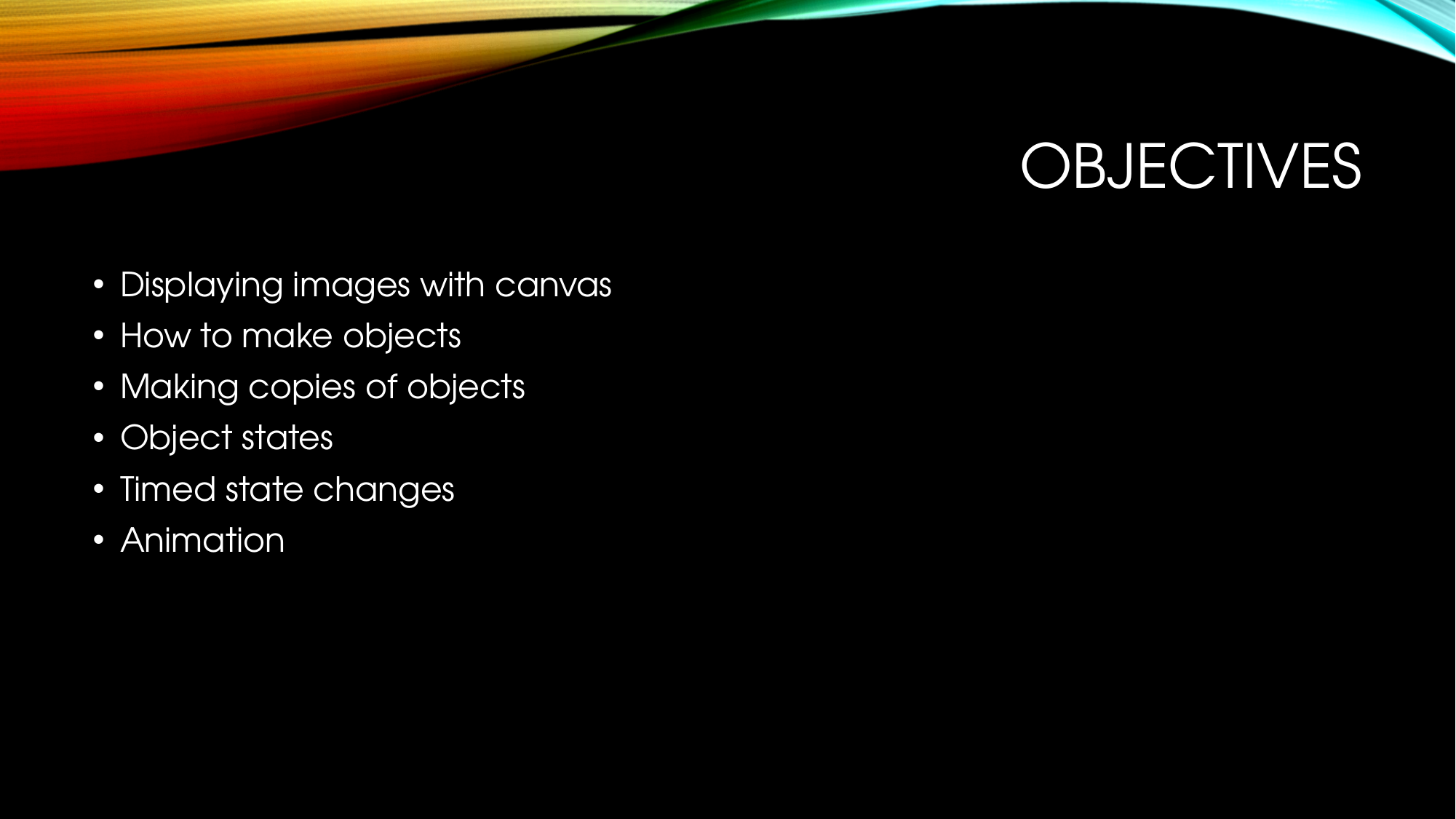

# objectives
Displaying images with canvas
How to make objects
Making copies of objects
Object states
Timed state changes
Animation